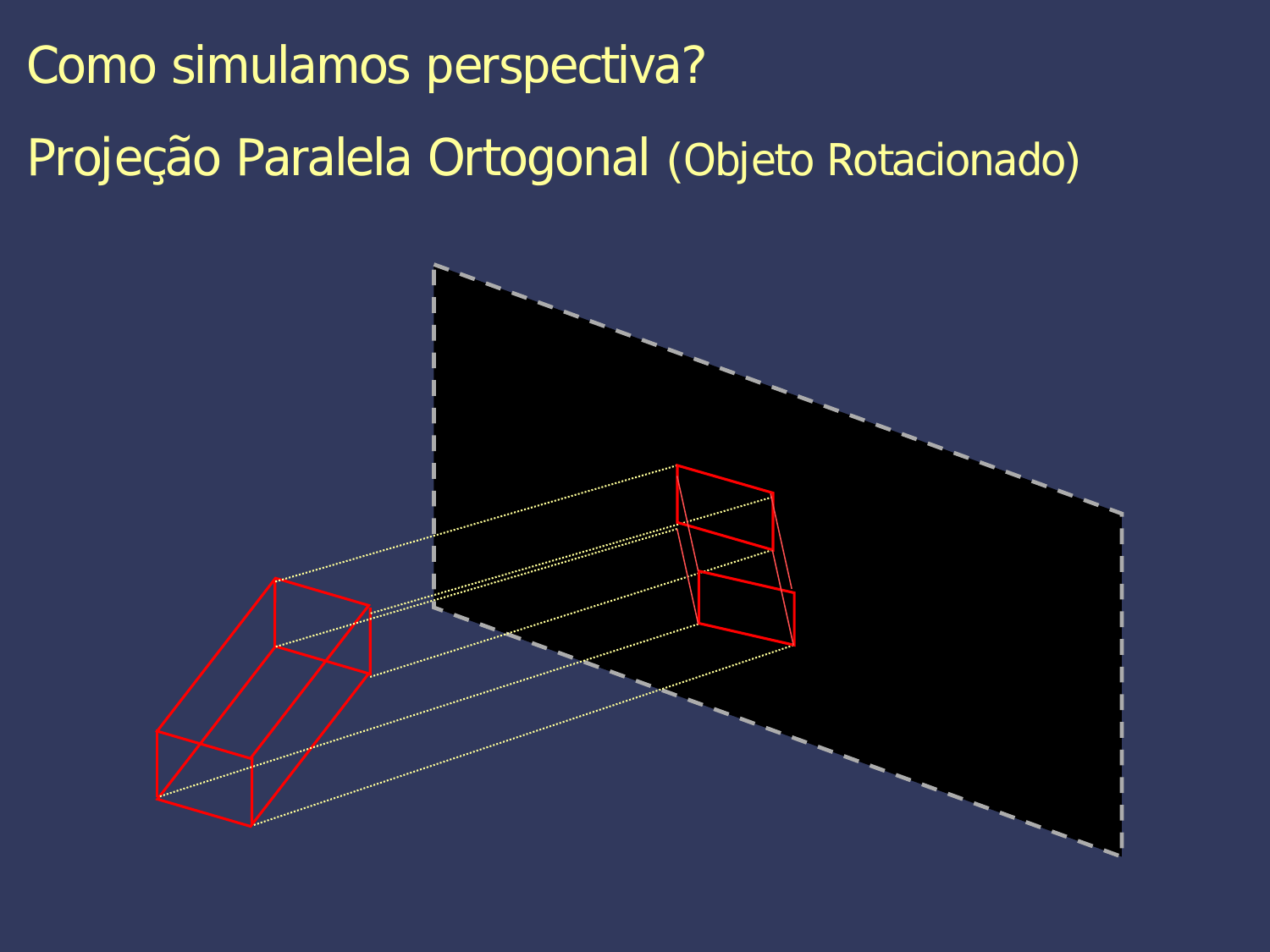

Como simulamos perspectiva?
Projeção Paralela Ortogonal (Objeto Rotacionado)